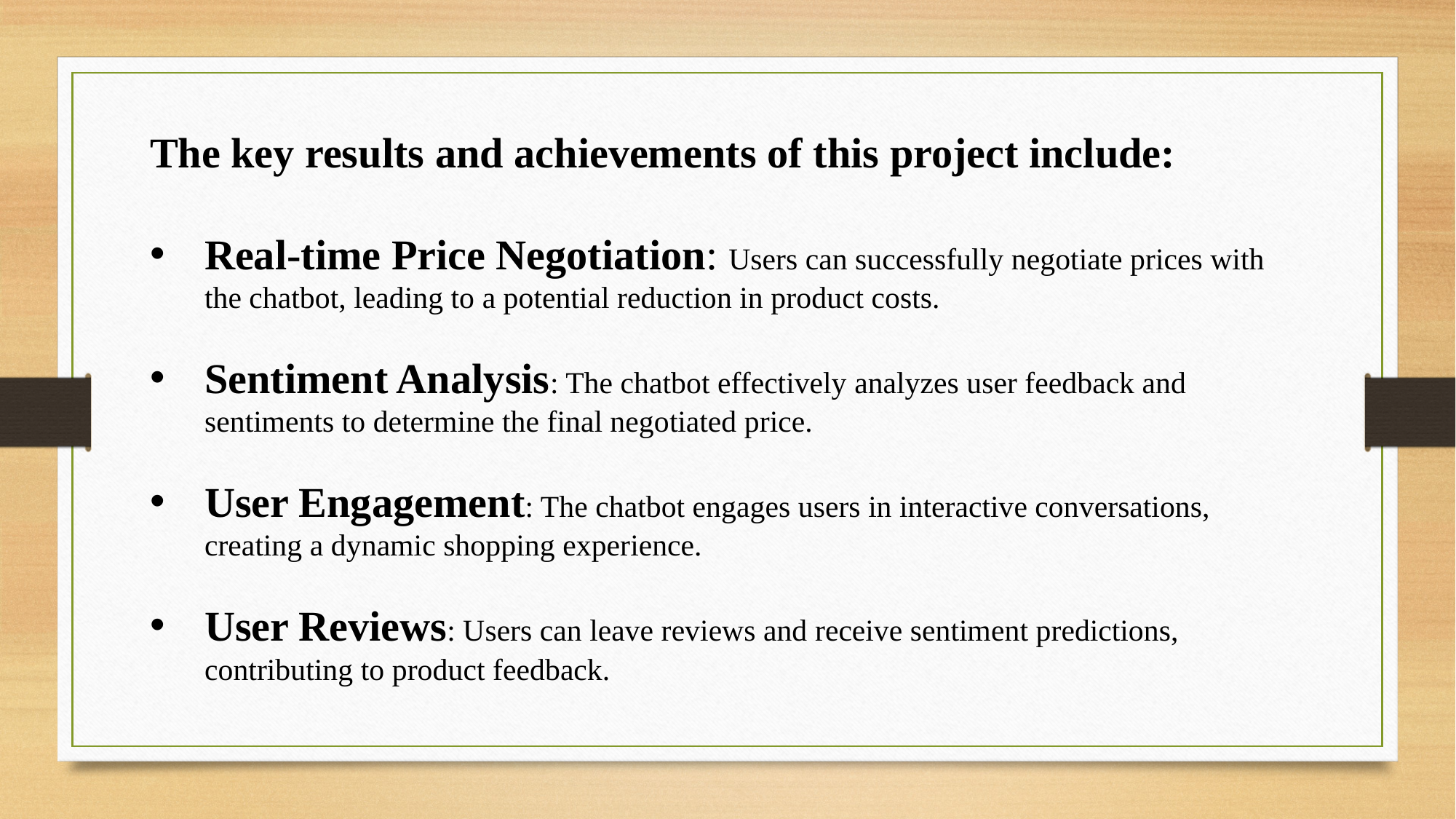

The key results and achievements of this project include:

Real-time Price Negotiation: Users can successfully negotiate prices with the chatbot, leading to a potential reduction in product costs.

Sentiment Analysis: The chatbot effectively analyzes user feedback and sentiments to determine the final negotiated price.

User Engagement: The chatbot engages users in interactive conversations, creating a dynamic shopping experience.

User Reviews: Users can leave reviews and receive sentiment predictions, contributing to product feedback.